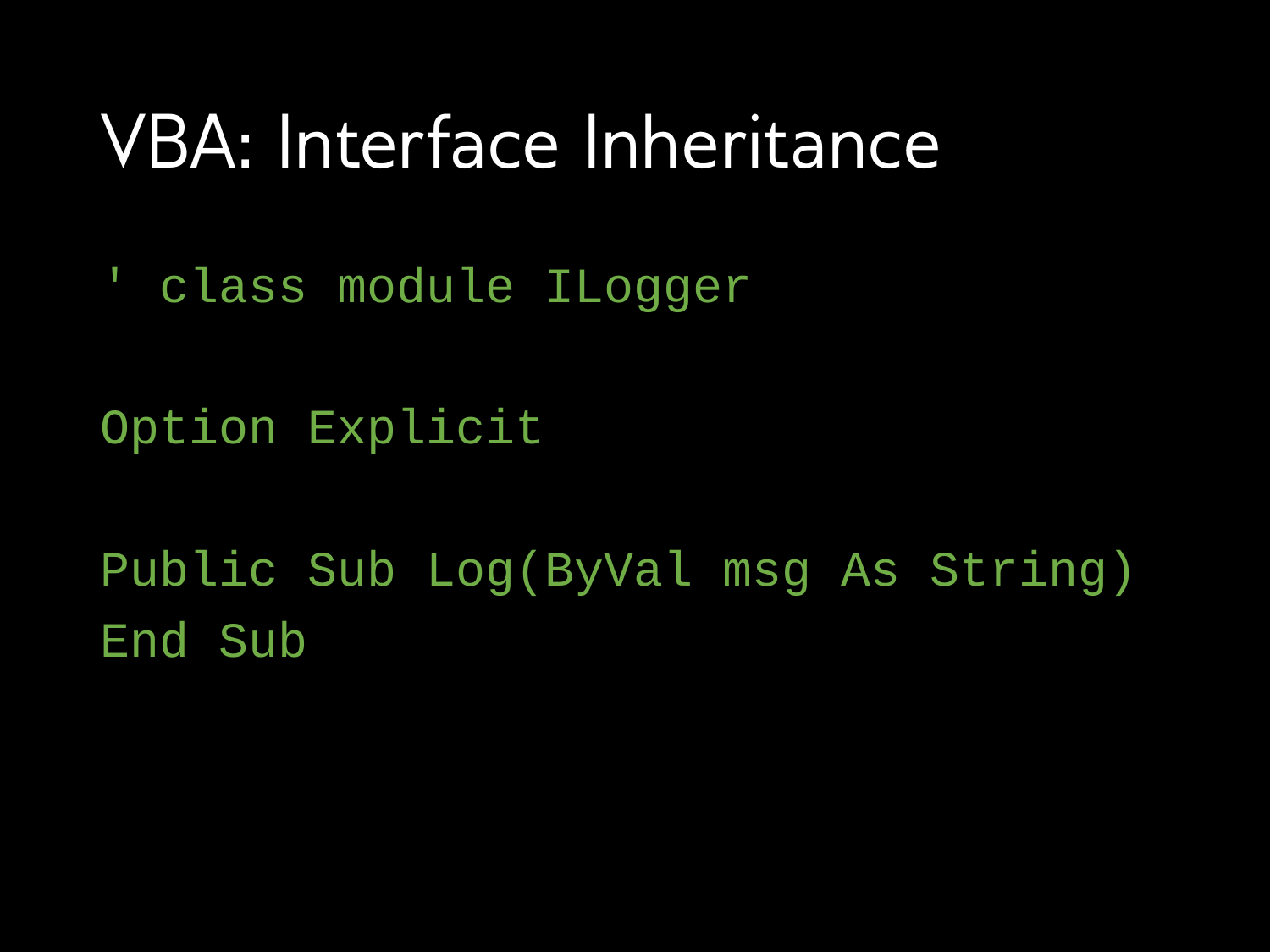

# VBA: Interface Inheritance
' class module ILogger

Option Explicit

Public Sub Log(ByVal msg As String)
End Sub